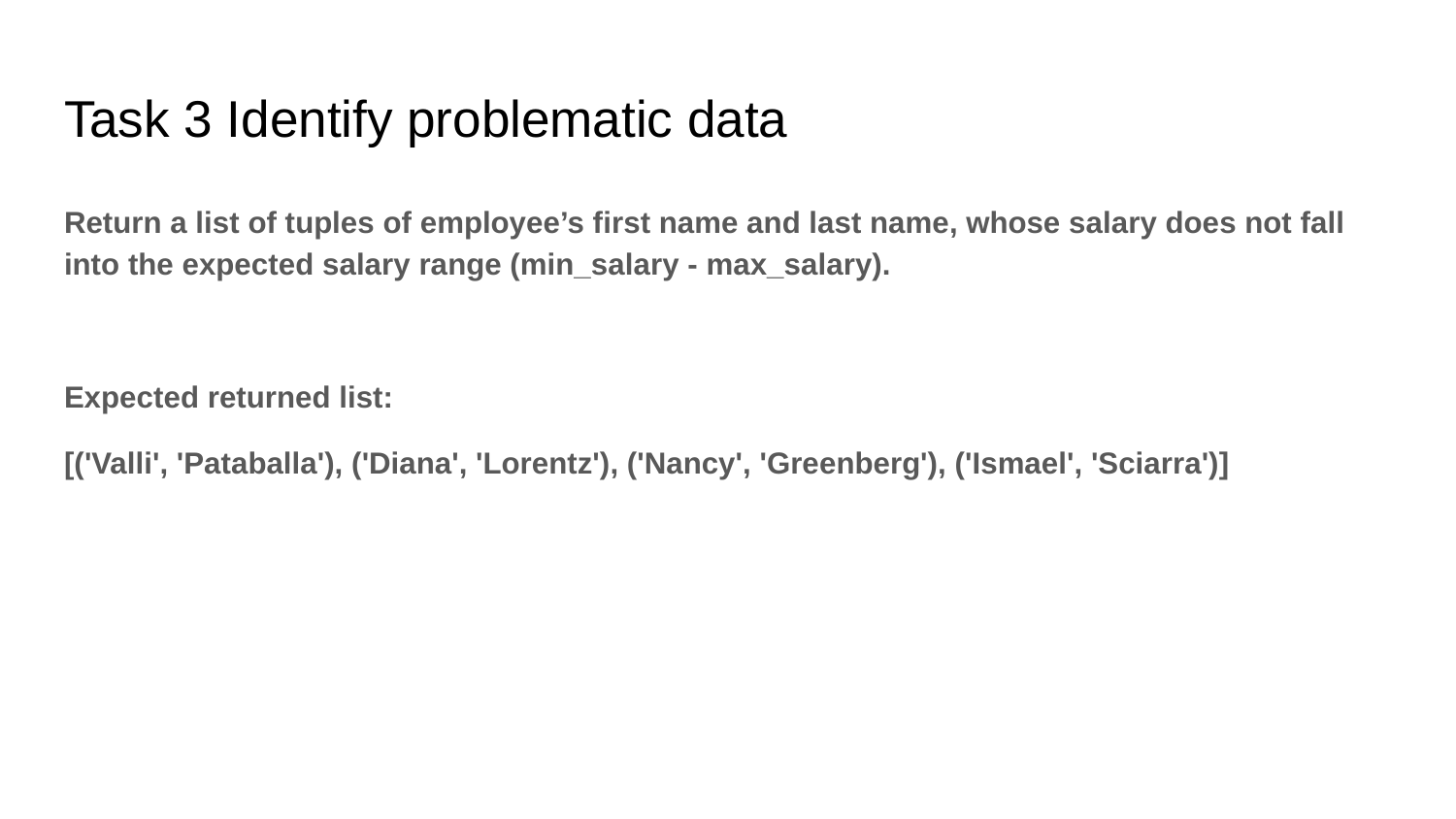

# Task 3 Identify problematic data
Return a list of tuples of employee’s first name and last name, whose salary does not fall into the expected salary range (min_salary - max_salary).

Expected returned list:
[('Valli', 'Pataballa'), ('Diana', 'Lorentz'), ('Nancy', 'Greenberg'), ('Ismael', 'Sciarra')]